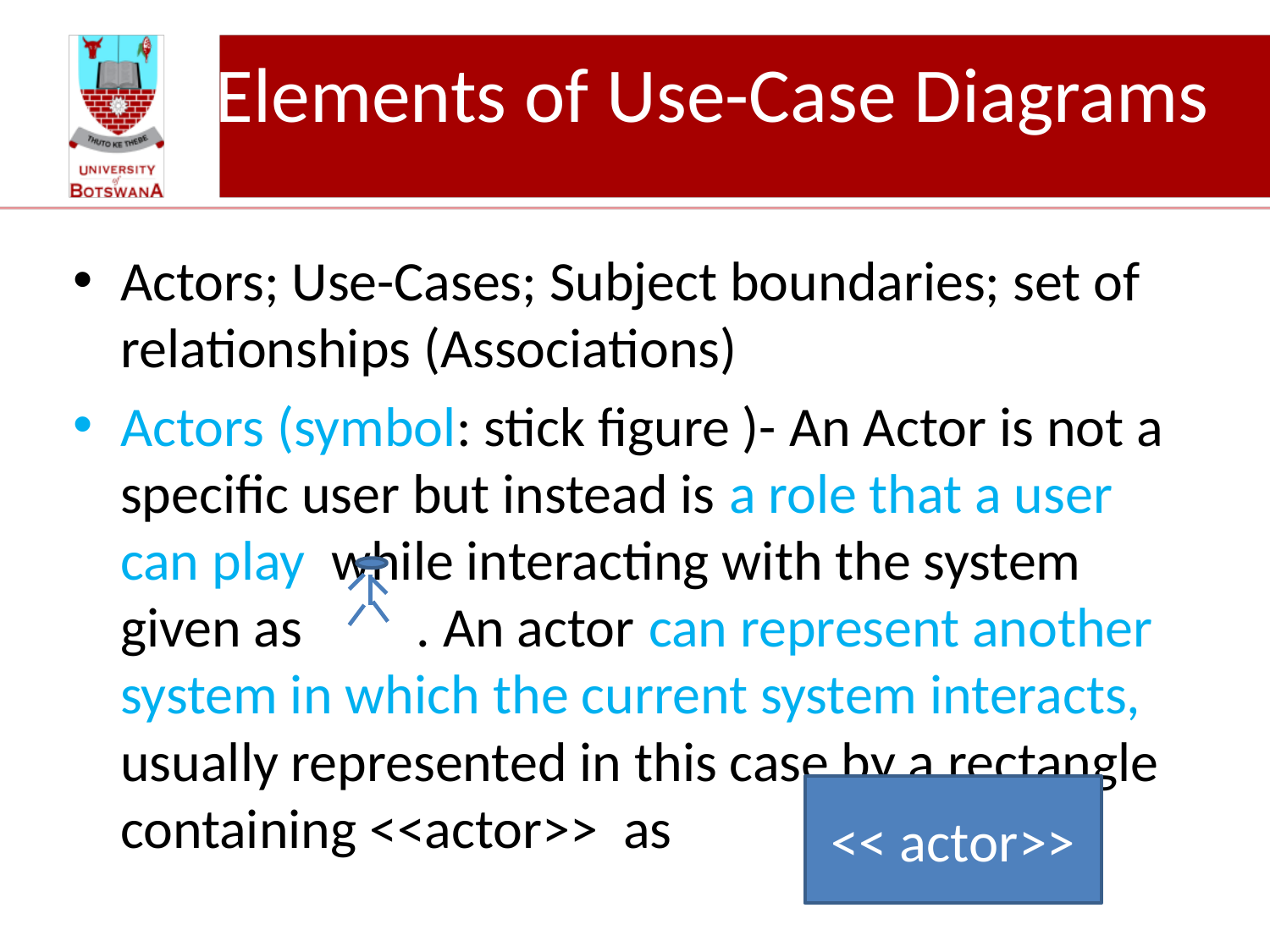

# Elements of Use-Case Diagrams
Actors; Use-Cases; Subject boundaries; set of relationships (Associations)
Actors (symbol: stick figure )- An Actor is not a specific user but instead is a role that a user can play  while interacting with the system given as         . An actor can represent another system in which the current system interacts, usually represented in this case by a rectangle containing <<actor>>  as

<< actor>>